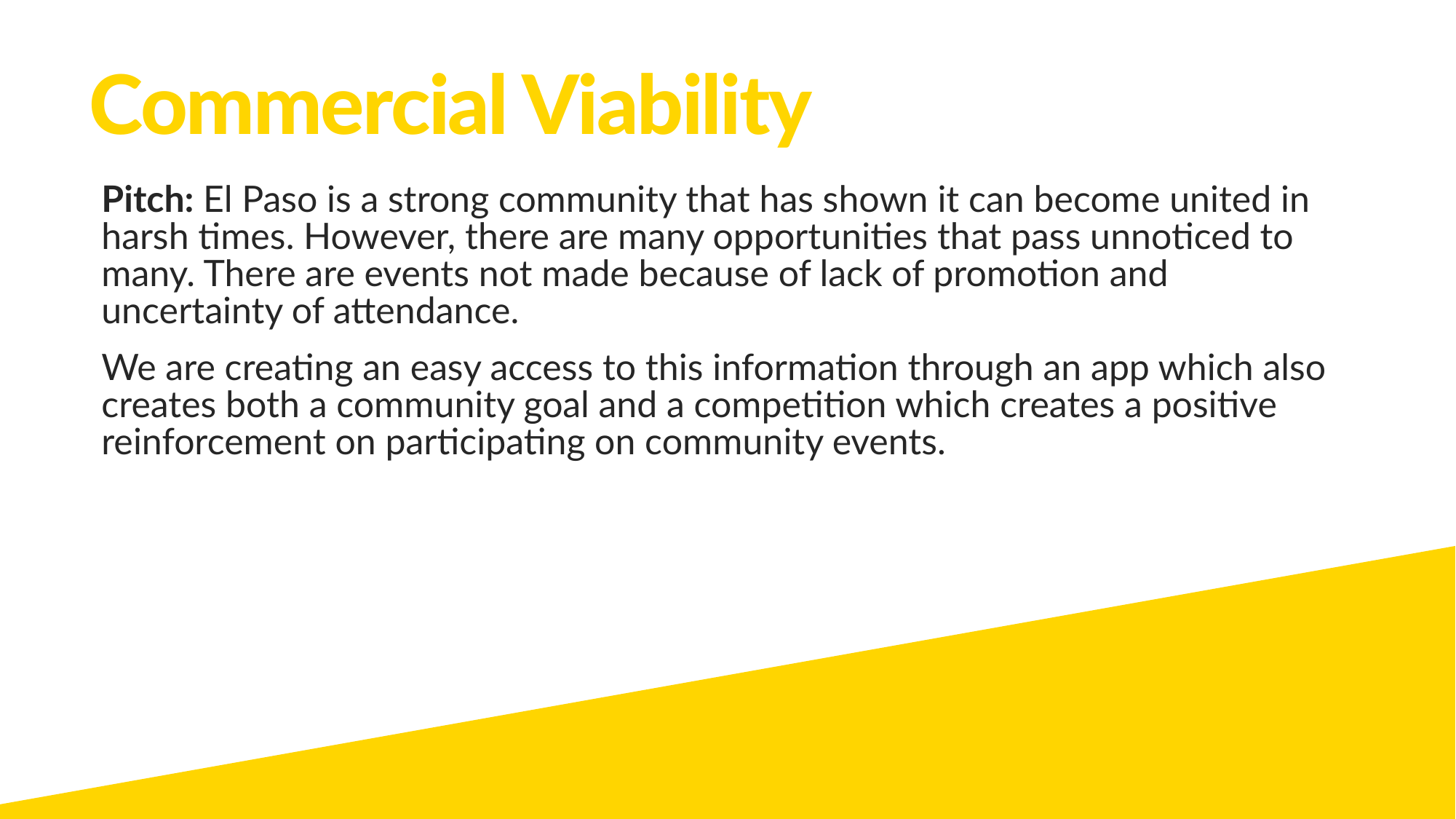

# Commercial Viability
Pitch: El Paso is a strong community that has shown it can become united in harsh times. However, there are many opportunities that pass unnoticed to many. There are events not made because of lack of promotion and uncertainty of attendance.
We are creating an easy access to this information through an app which also creates both a community goal and a competition which creates a positive reinforcement on participating on community events.